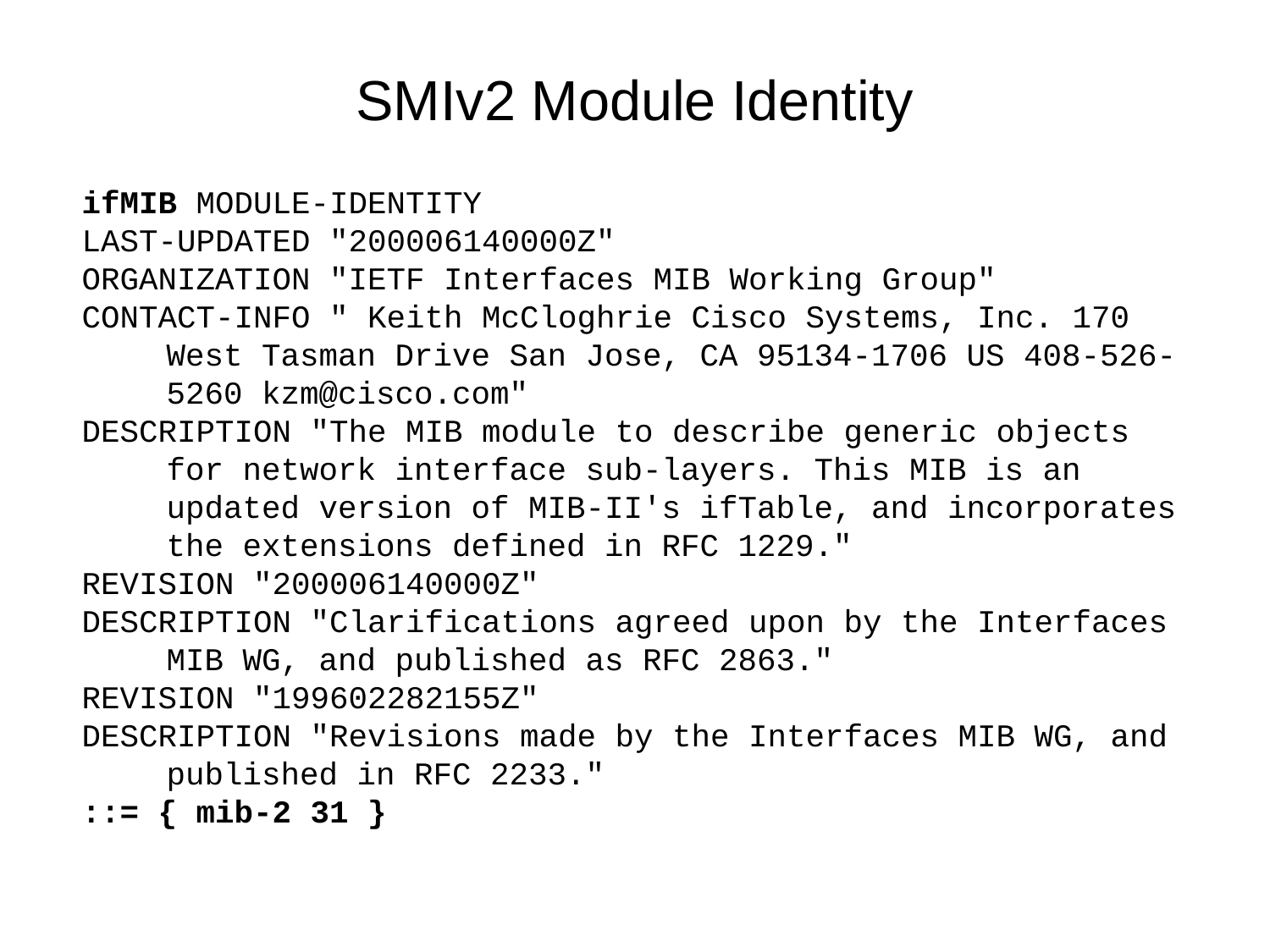

# SMIv2 Module Identity
ifMIB MODULE-IDENTITY
LAST-UPDATED "200006140000Z"
ORGANIZATION "IETF Interfaces MIB Working Group"
CONTACT-INFO " Keith McCloghrie Cisco Systems, Inc. 170 West Tasman Drive San Jose, CA 95134-1706 US 408-526-5260 kzm@cisco.com"
DESCRIPTION "The MIB module to describe generic objects for network interface sub-layers. This MIB is an updated version of MIB-II's ifTable, and incorporates the extensions defined in RFC 1229."
REVISION "200006140000Z"
DESCRIPTION "Clarifications agreed upon by the Interfaces MIB WG, and published as RFC 2863."
REVISION "199602282155Z"
DESCRIPTION "Revisions made by the Interfaces MIB WG, and published in RFC 2233."
::= { mib-2 31 }